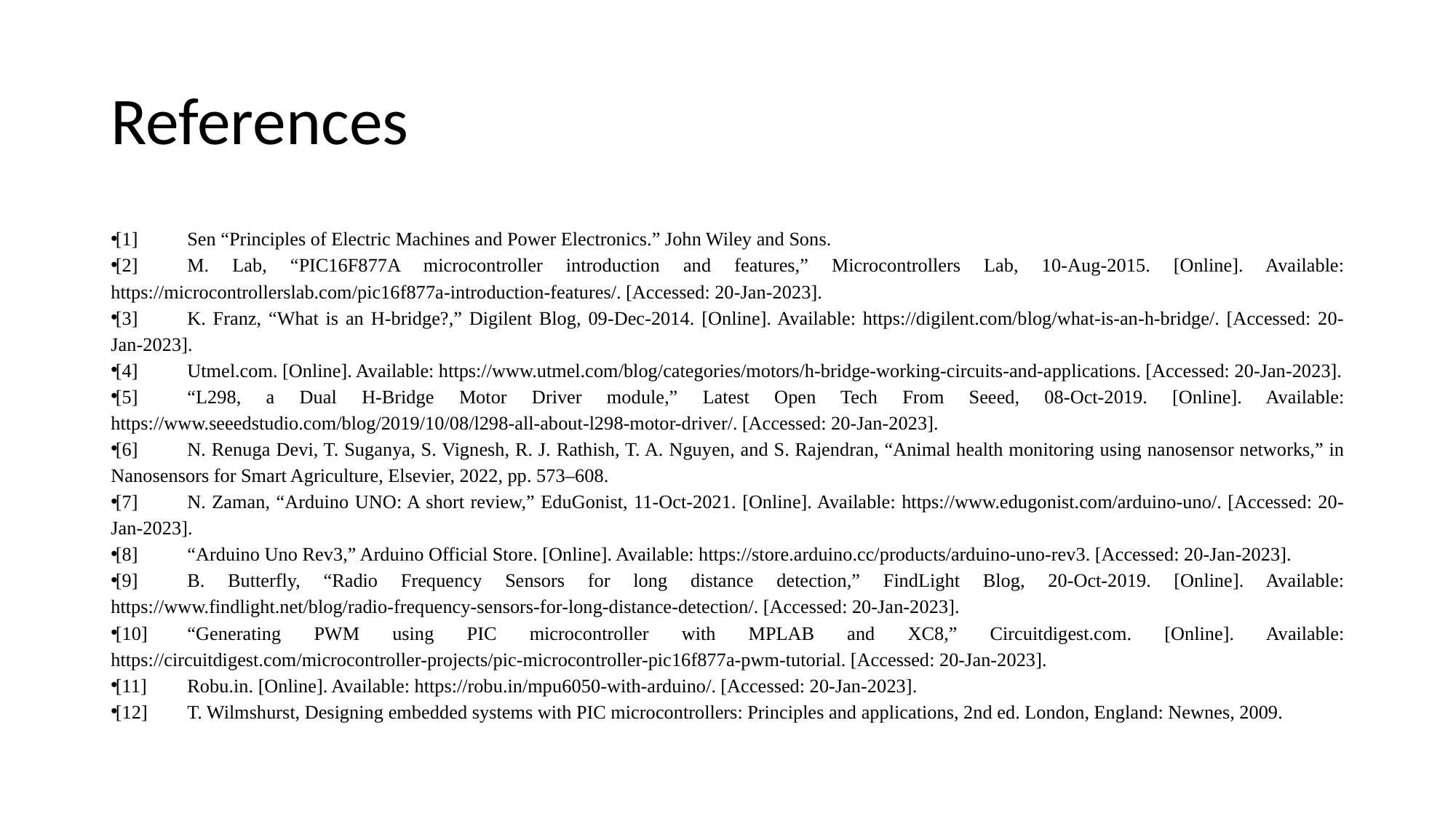

# References
[1]	Sen “Principles of Electric Machines and Power Electronics.” John Wiley and Sons.
[2]	M. Lab, “PIC16F877A microcontroller introduction and features,” Microcontrollers Lab, 10-Aug-2015. [Online]. Available: https://microcontrollerslab.com/pic16f877a-introduction-features/. [Accessed: 20-Jan-2023].
[3]	K. Franz, “What is an H-bridge?,” Digilent Blog, 09-Dec-2014. [Online]. Available: https://digilent.com/blog/what-is-an-h-bridge/. [Accessed: 20-Jan-2023].
[4]	Utmel.com. [Online]. Available: https://www.utmel.com/blog/categories/motors/h-bridge-working-circuits-and-applications. [Accessed: 20-Jan-2023].
[5]	“L298, a Dual H-Bridge Motor Driver module,” Latest Open Tech From Seeed, 08-Oct-2019. [Online]. Available: https://www.seeedstudio.com/blog/2019/10/08/l298-all-about-l298-motor-driver/. [Accessed: 20-Jan-2023].
[6]	N. Renuga Devi, T. Suganya, S. Vignesh, R. J. Rathish, T. A. Nguyen, and S. Rajendran, “Animal health monitoring using nanosensor networks,” in Nanosensors for Smart Agriculture, Elsevier, 2022, pp. 573–608.
[7]	N. Zaman, “Arduino UNO: A short review,” EduGonist, 11-Oct-2021. [Online]. Available: https://www.edugonist.com/arduino-uno/. [Accessed: 20-Jan-2023].
[8]	“Arduino Uno Rev3,” Arduino Official Store. [Online]. Available: https://store.arduino.cc/products/arduino-uno-rev3. [Accessed: 20-Jan-2023].
[9]	B. Butterfly, “Radio Frequency Sensors for long distance detection,” FindLight Blog, 20-Oct-2019. [Online]. Available: https://www.findlight.net/blog/radio-frequency-sensors-for-long-distance-detection/. [Accessed: 20-Jan-2023].
[10]	“Generating PWM using PIC microcontroller with MPLAB and XC8,” Circuitdigest.com. [Online]. Available: https://circuitdigest.com/microcontroller-projects/pic-microcontroller-pic16f877a-pwm-tutorial. [Accessed: 20-Jan-2023].
[11]	Robu.in. [Online]. Available: https://robu.in/mpu6050-with-arduino/. [Accessed: 20-Jan-2023].
[12]	T. Wilmshurst, Designing embedded systems with PIC microcontrollers: Principles and applications, 2nd ed. London, England: Newnes, 2009.